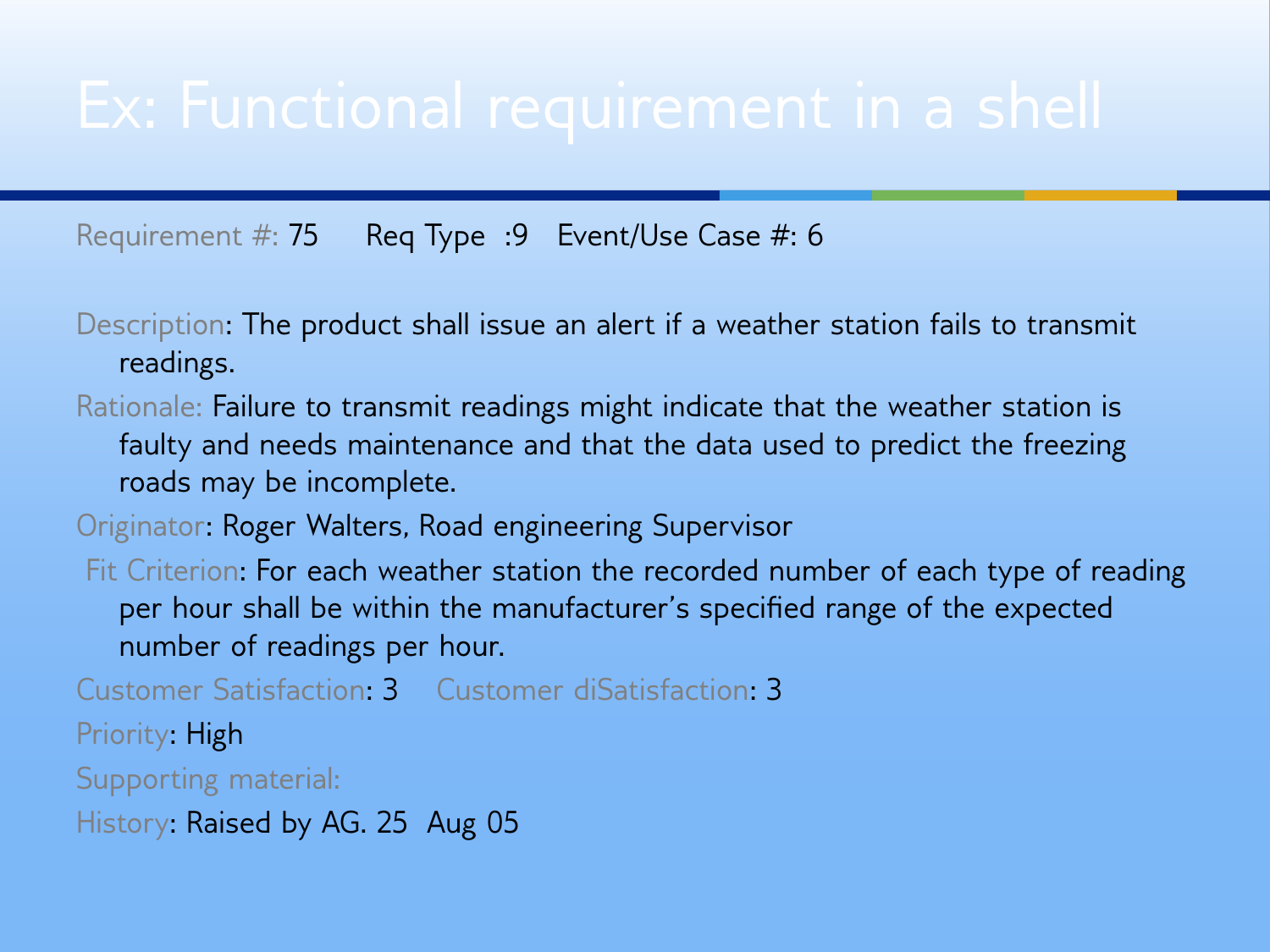

# Ex: Functional requirement in a shell
Requirement #: 75     Req Type  :9   Event/Use Case #: 6

Description: The product shall issue an alert if a weather station fails to transmit readings.
Rationale: Failure to transmit readings might indicate that the weather station is faulty and needs maintenance and that the data used to predict the freezing roads may be incomplete.
Originator: Roger Walters, Road engineering Supervisor
 Fit Criterion: For each weather station the recorded number of each type of reading per hour shall be within the manufacturer’s specified range of the expected number of readings per hour.
Customer Satisfaction: 3    Customer diSatisfaction: 3
Priority: High
Supporting material:
History: Raised by AG. 25  Aug 05